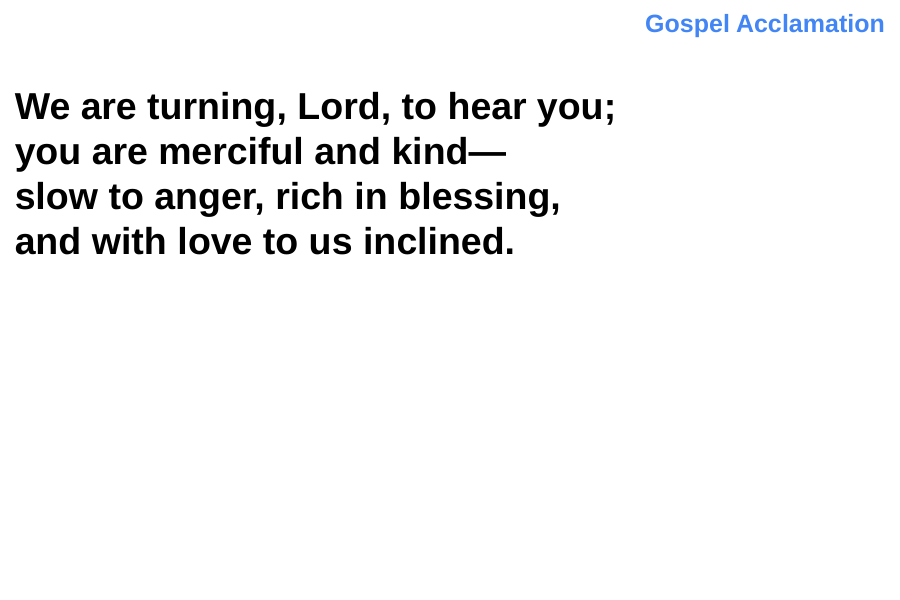

Gospel Acclamation
We are turning, Lord, to hear you;
you are merciful and kind—
slow to anger, rich in blessing,
and with love to us inclined.